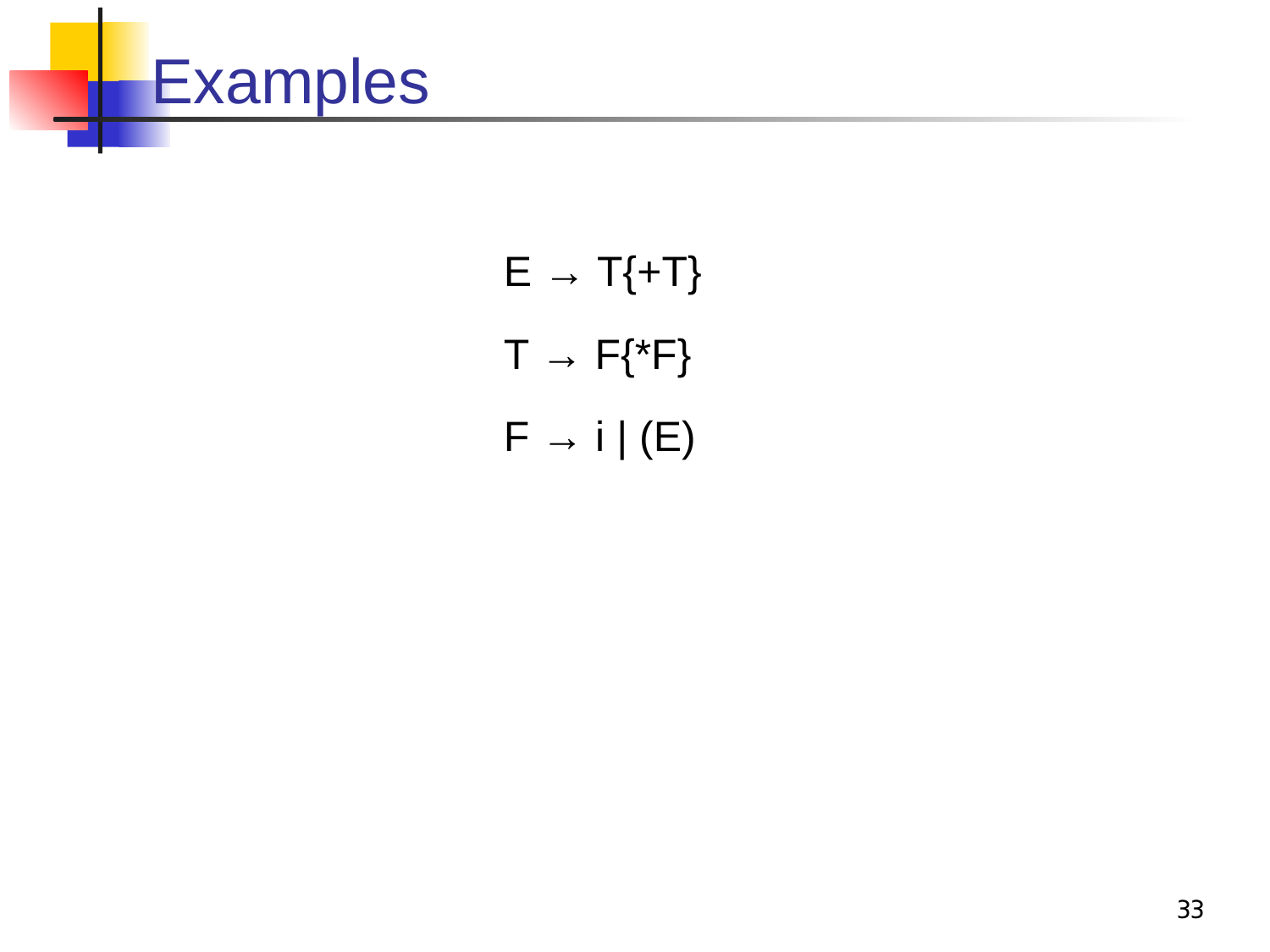

# Examples
E → T{+T}
T → F{*F}
F → i | (E)
33